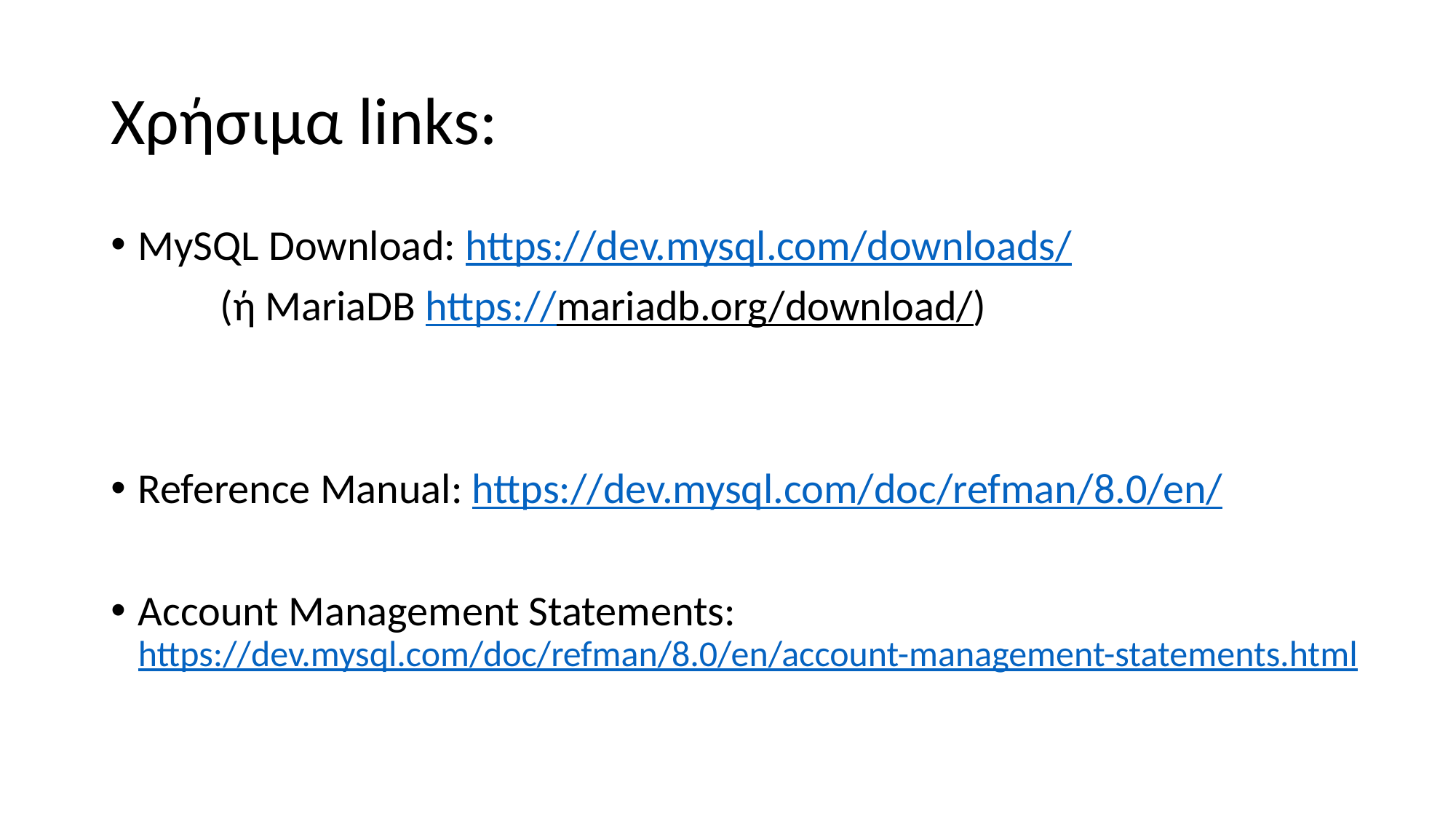

# Χρήσιμα links:
MySQL Download: https://dev.mysql.com/downloads/
	(ή MariaDB https://mariadb.org/download/)

Reference Manual: https://dev.mysql.com/doc/refman/8.0/en/

Account Management Statements:
https://dev.mysql.com/doc/refman/8.0/en/account-management-statements.html